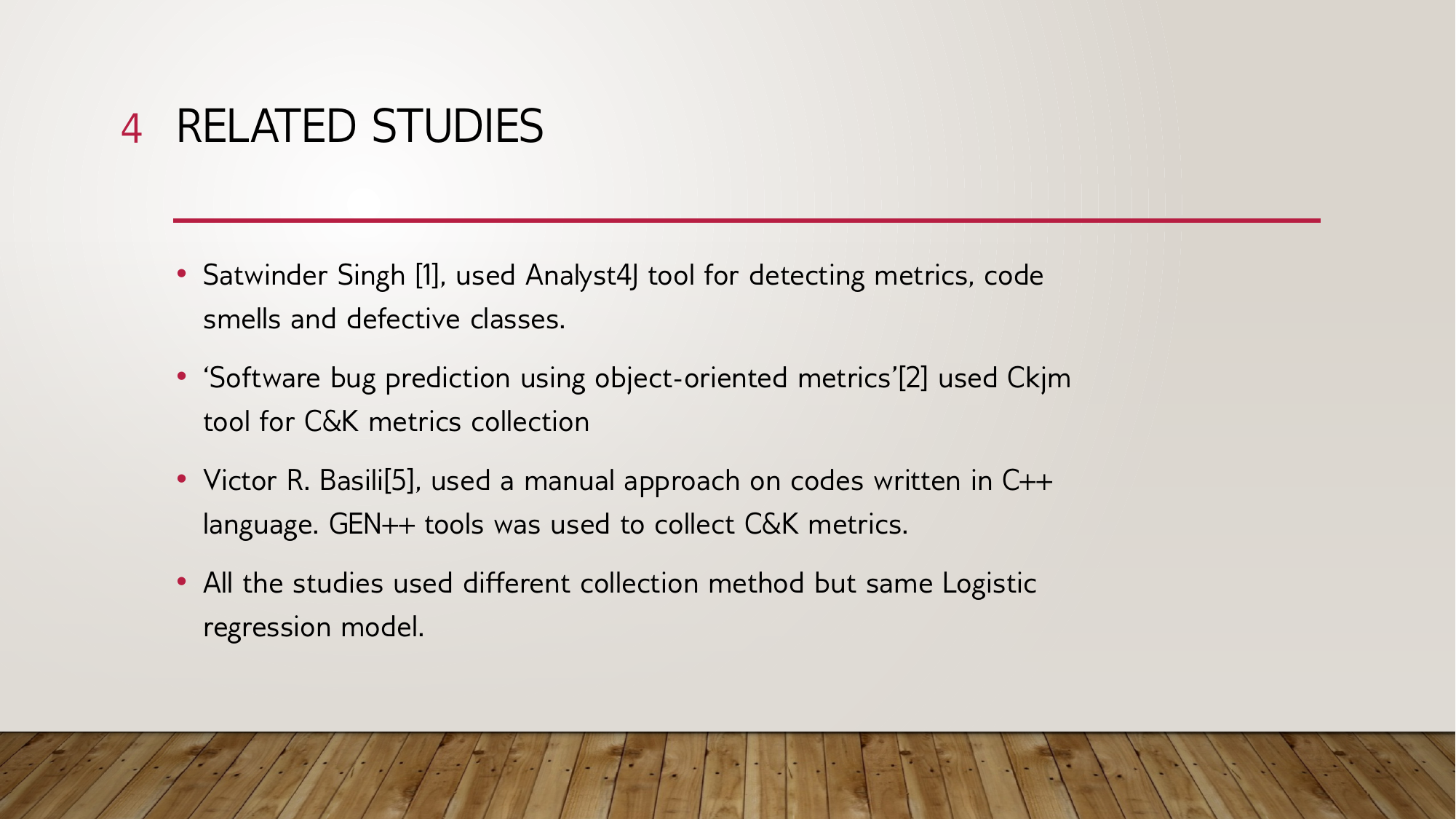

# Related Studies
4
Satwinder Singh [1], used Analyst4J tool for detecting metrics, code smells and defective classes.
‘Software bug prediction using object-oriented metrics’[2] used Ckjm tool for C&K metrics collection
Victor R. Basili[5], used a manual approach on codes written in C++ language. GEN++ tools was used to collect C&K metrics.
All the studies used different collection method but same Logistic regression model.